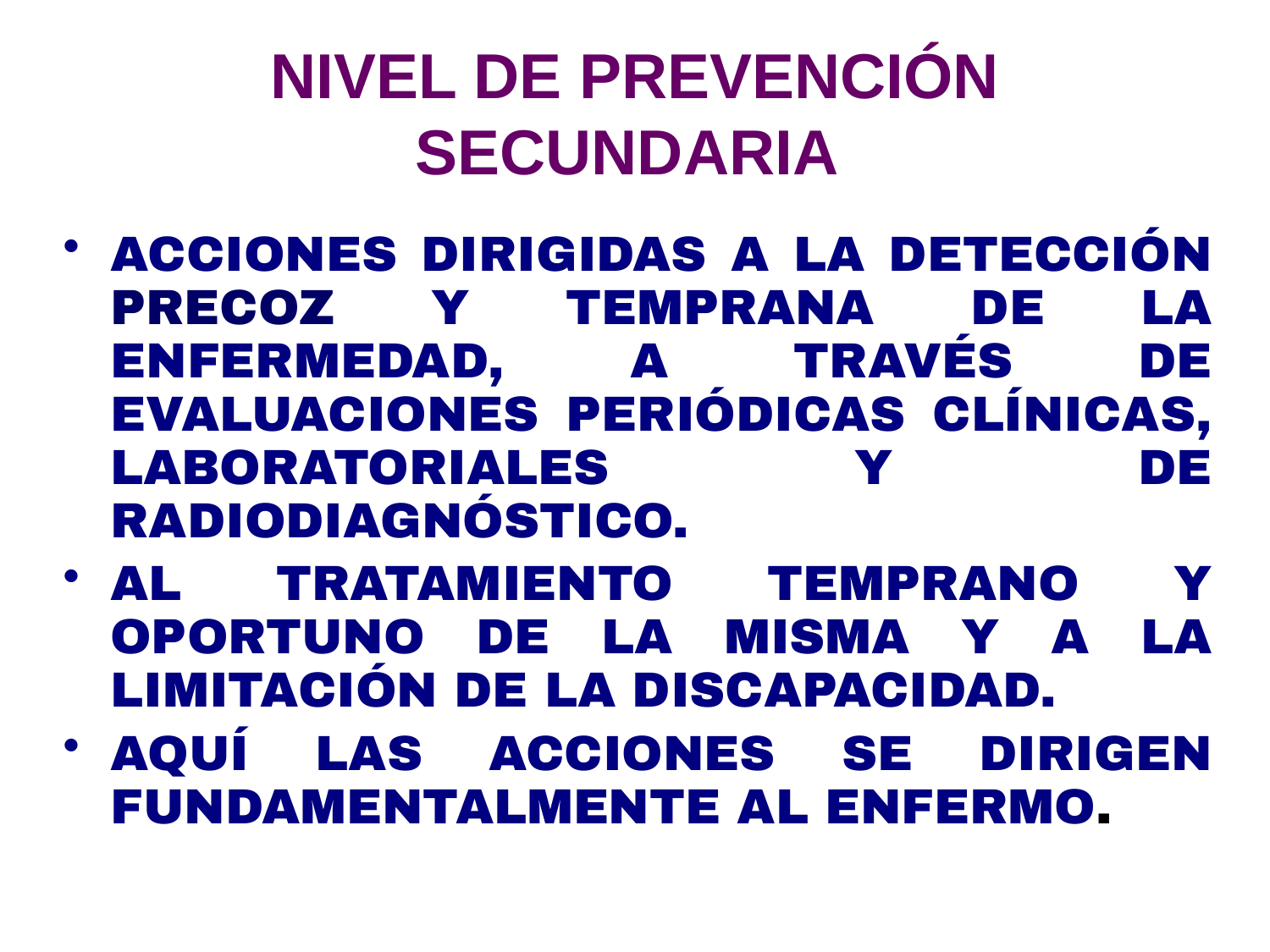

# NIVEL DE PREVENCIÓN SECUNDARIA
ACCIONES DIRIGIDAS A LA DETECCIÓN PRECOZ Y TEMPRANA DE LA ENFERMEDAD, A TRAVÉS DE EVALUACIONES PERIÓDICAS CLÍNICAS, LABORATORIALES Y DE RADIODIAGNÓSTICO.
AL TRATAMIENTO TEMPRANO Y OPORTUNO DE LA MISMA Y A LA LIMITACIÓN DE LA DISCAPACIDAD.
AQUÍ LAS ACCIONES SE DIRIGEN FUNDAMENTALMENTE AL ENFERMO.